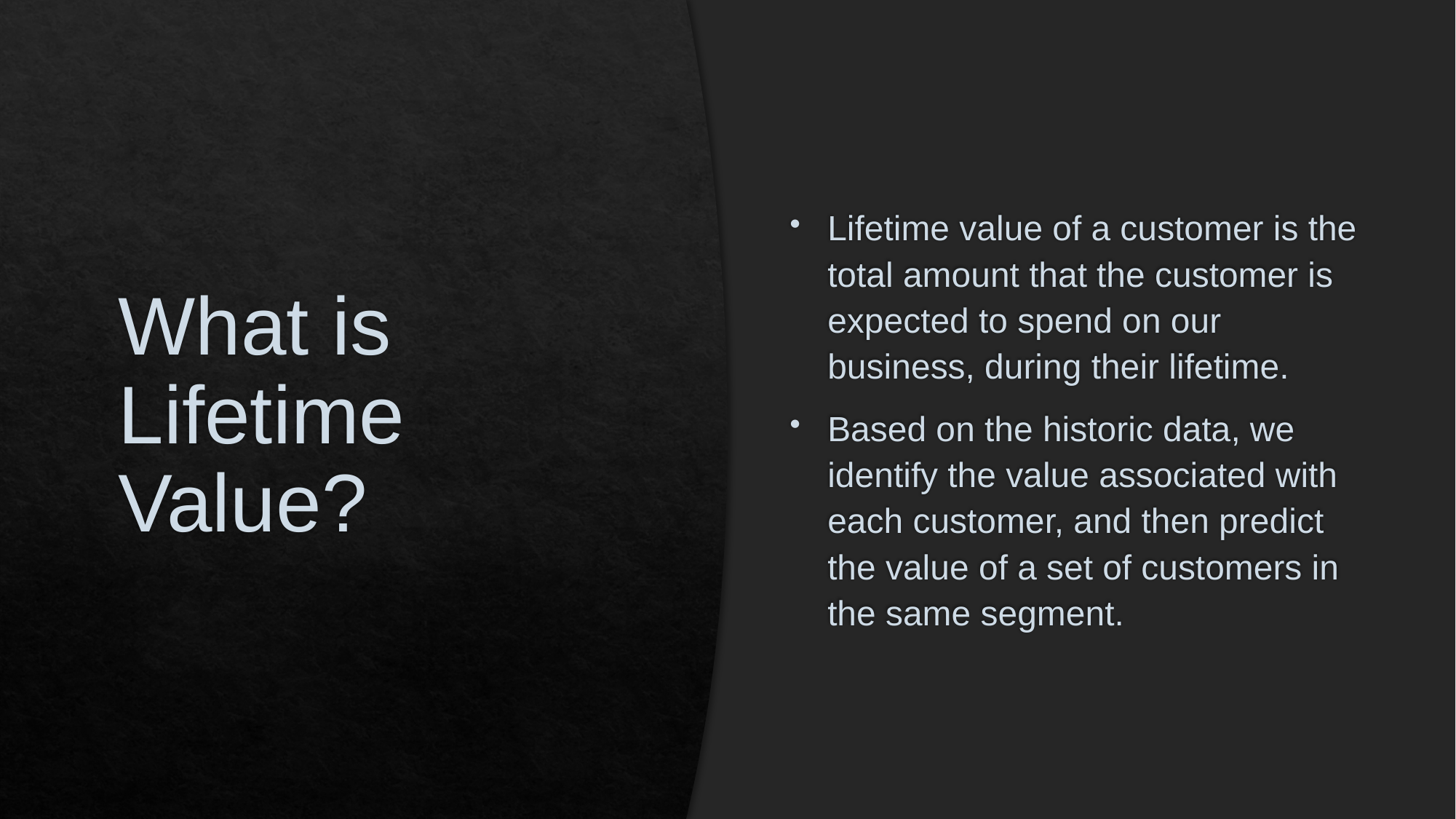

# What is Lifetime Value?
Lifetime value of a customer is the total amount that the customer is expected to spend on our business, during their lifetime.
Based on the historic data, we identify the value associated with each customer, and then predict the value of a set of customers in the same segment.